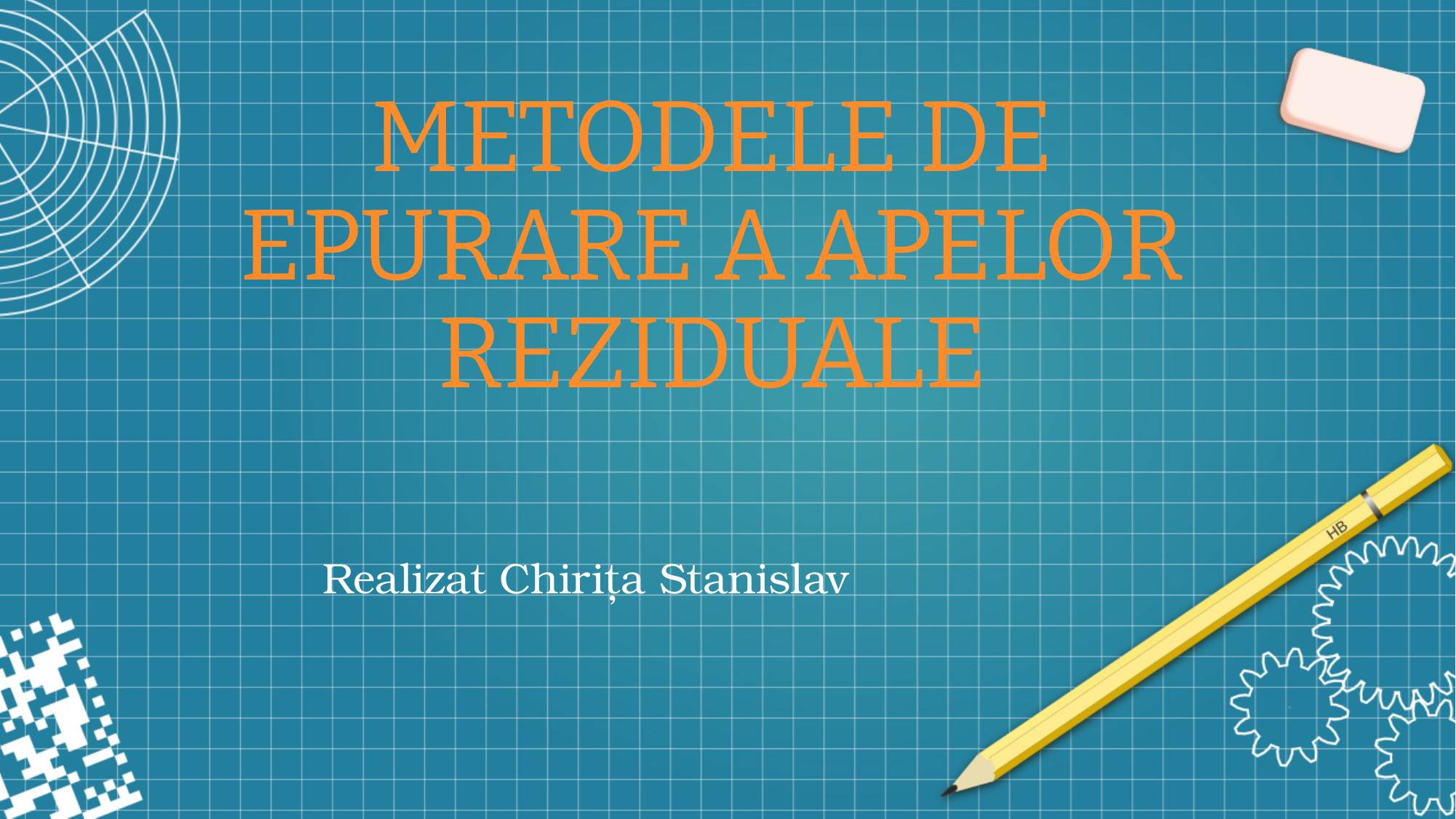

# Metodele de epurare a apelor reziduale
Realizat Chirița Stanislav